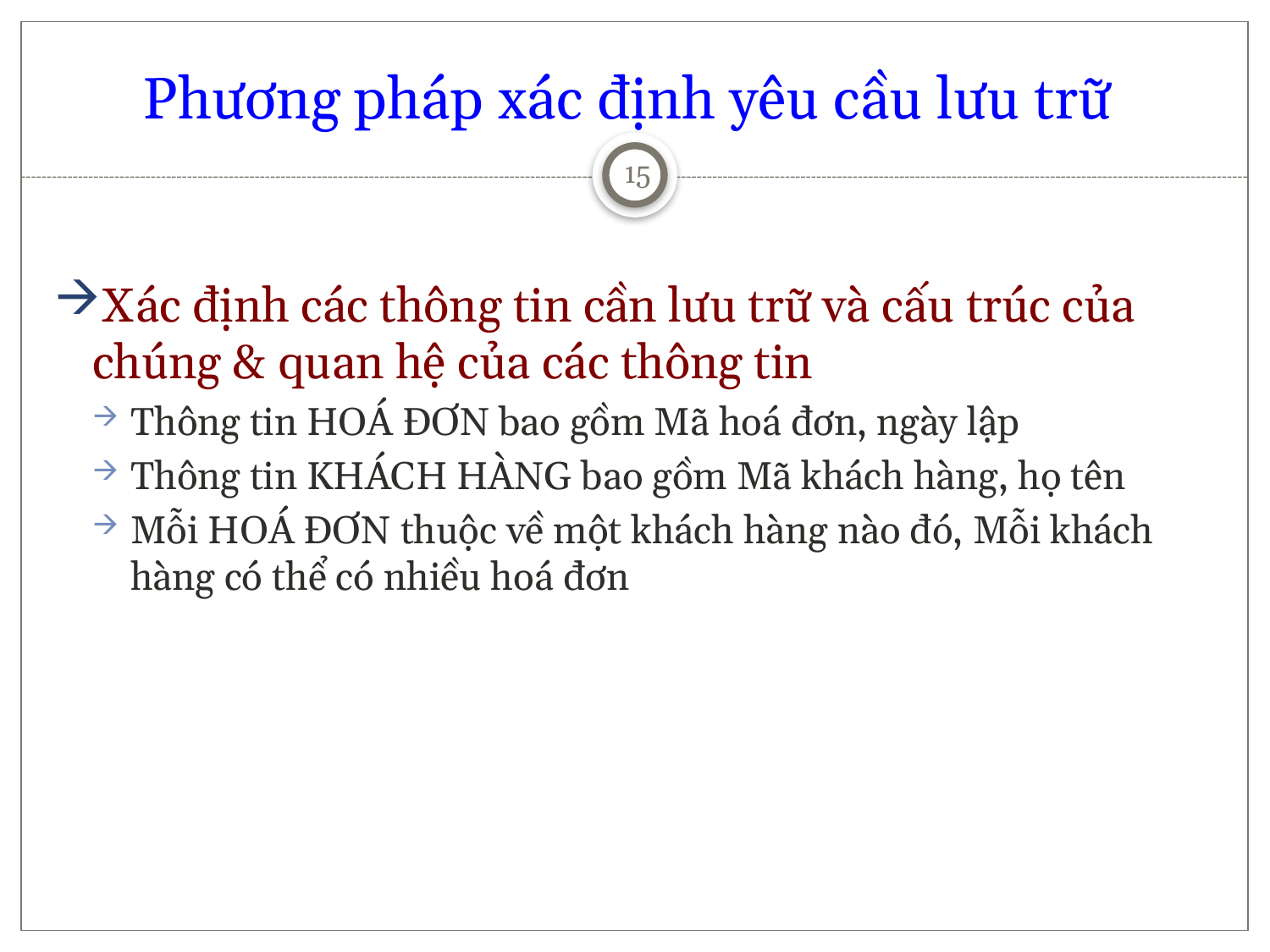

# Phương pháp xác định yêu cầu lưu trữ
15

Xác định các thông tin cần lưu trữ và cấu trúc của chúng & quan hệ của các thông tin
Thông tin HOÁ ĐƠN bao gồm Mã hoá đơn, ngày lập
Thông tin KHÁCH HÀNG bao gồm Mã khách hàng, họ tên
Mỗi HOÁ ĐƠN thuộc về một khách hàng nào đó, Mỗi khách hàng có thể có nhiều hoá đơn